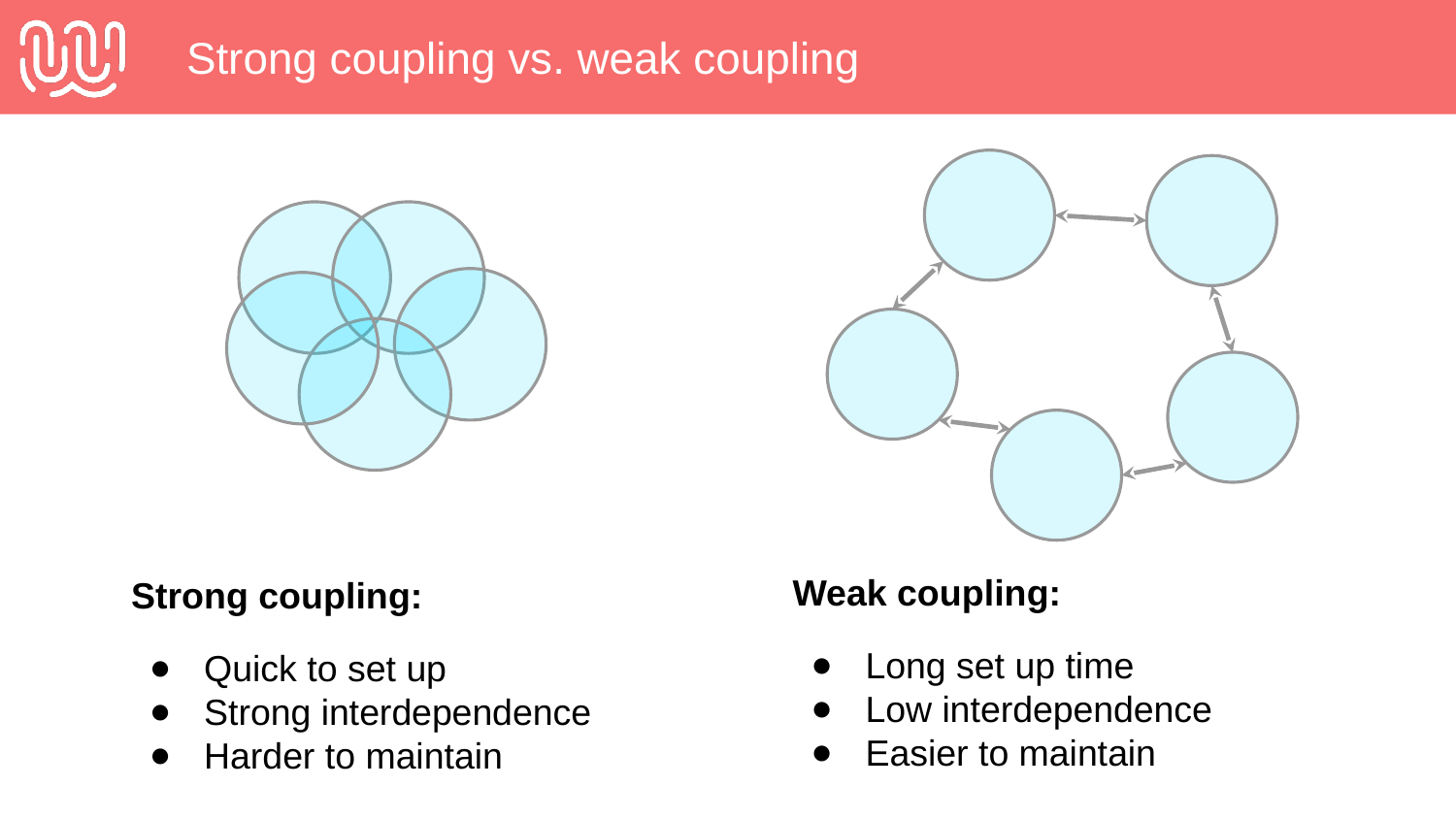

# Strong coupling vs. weak coupling

Weak coupling:
Long set up time
Low interdependence
Easier to maintain
Strong coupling:
Quick to set up
Strong interdependence
Harder to maintain